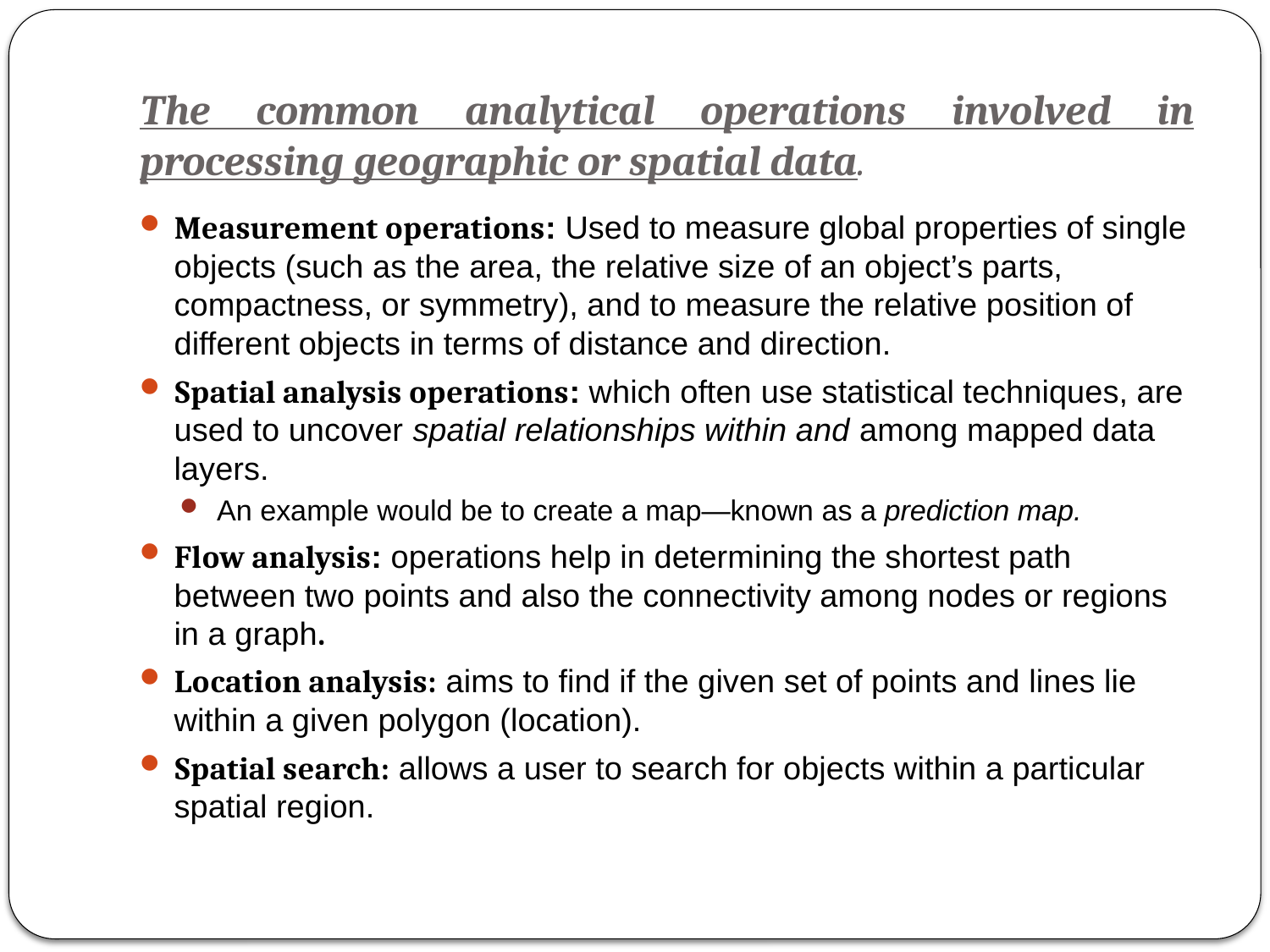

# The common analytical operations involved in processing geographic or spatial data.
Measurement operations: Used to measure global properties of single objects (such as the area, the relative size of an object’s parts, compactness, or symmetry), and to measure the relative position of different objects in terms of distance and direction.
Spatial analysis operations: which often use statistical techniques, are used to uncover spatial relationships within and among mapped data layers.
 An example would be to create a map—known as a prediction map.
Flow analysis: operations help in determining the shortest path between two points and also the connectivity among nodes or regions in a graph.
Location analysis: aims to find if the given set of points and lines lie within a given polygon (location).
Spatial search: allows a user to search for objects within a particular spatial region.